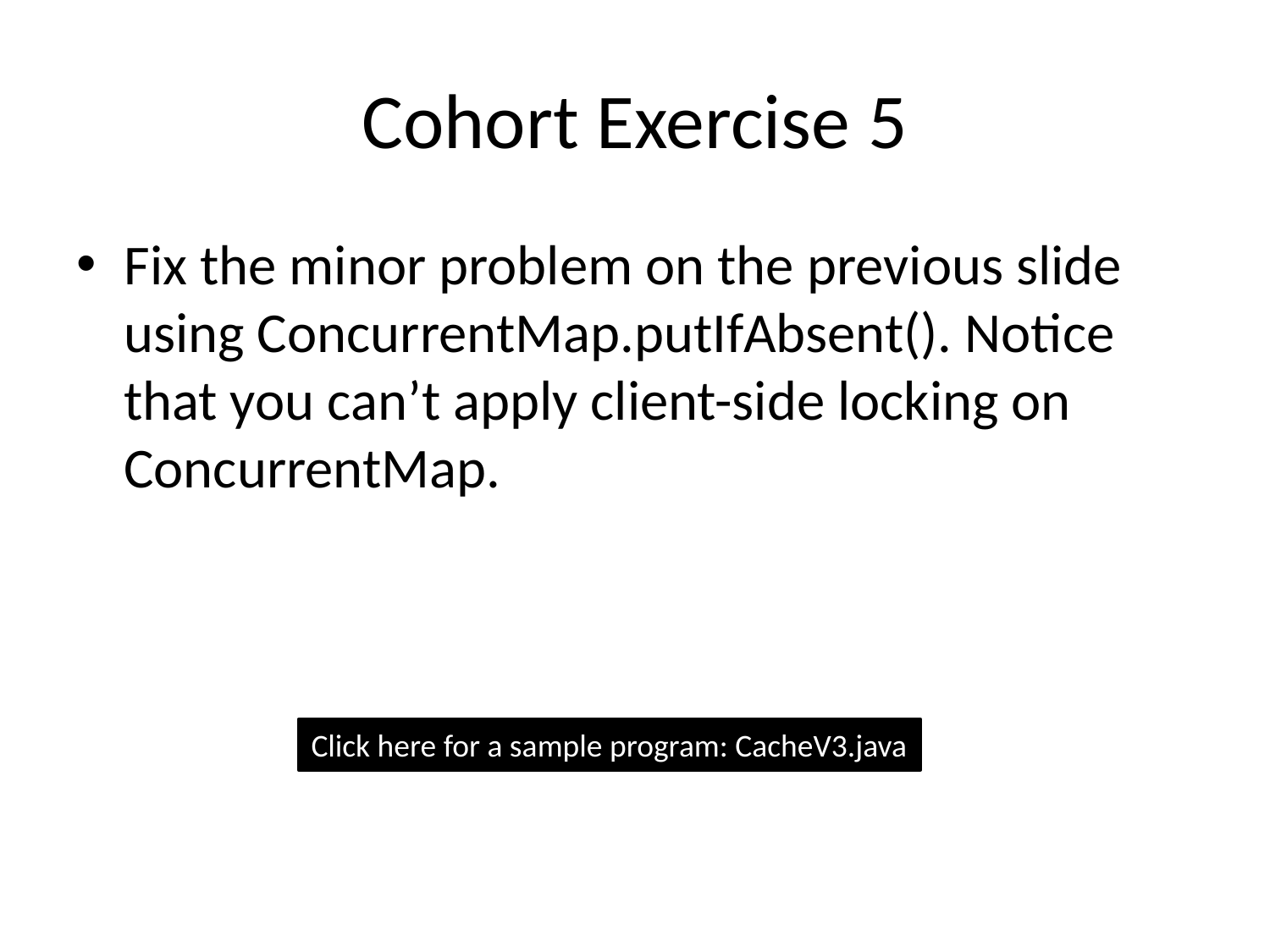

# Cohort Exercise 5
Fix the minor problem on the previous slide using ConcurrentMap.putIfAbsent(). Notice that you can’t apply client-side locking on ConcurrentMap.
Click here for a sample program: CacheV3.java